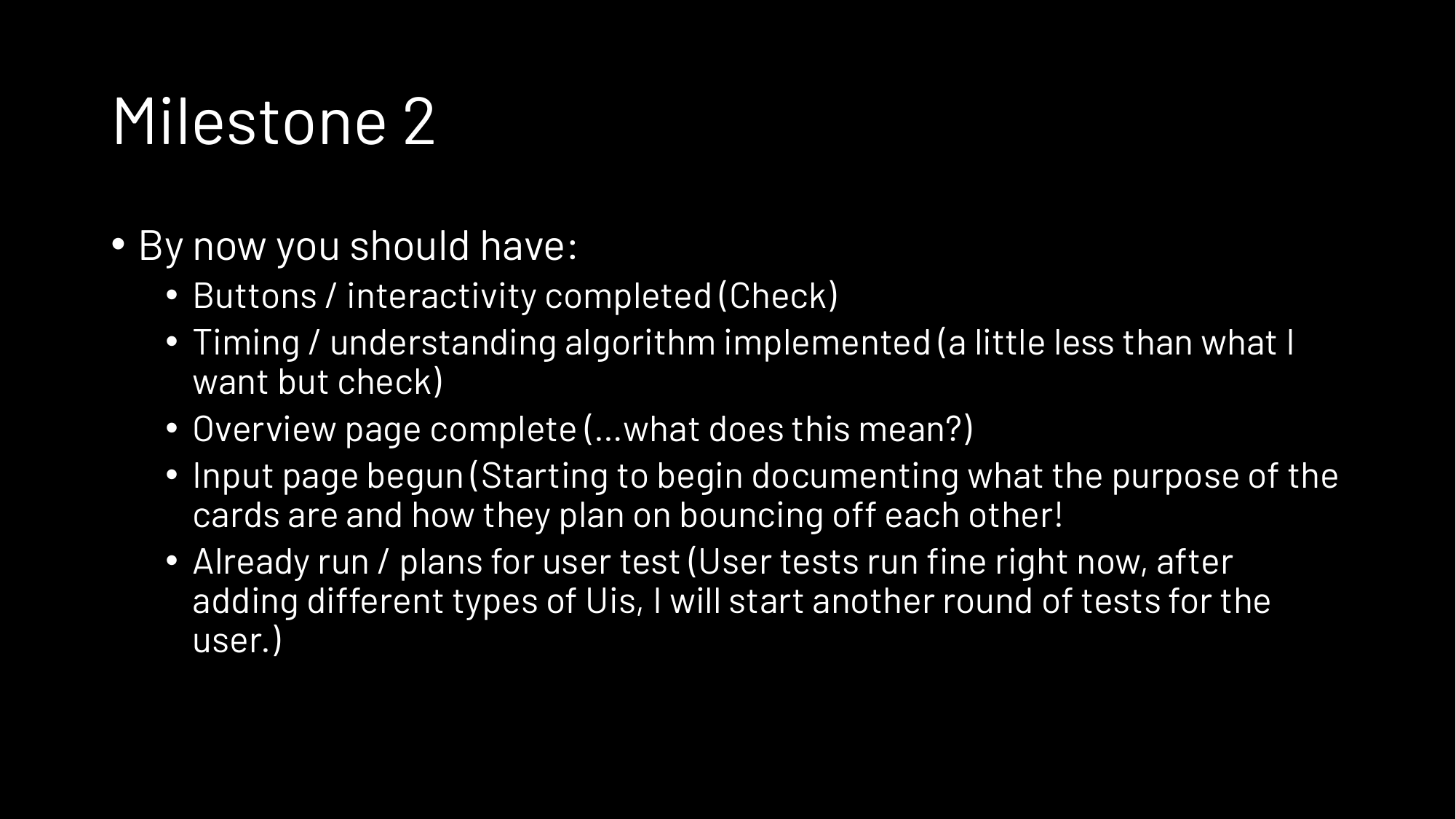

# Milestone 2
By now you should have:
Buttons / interactivity completed (Check)
Timing / understanding algorithm implemented (a little less than what I want but check)
Overview page complete (…what does this mean?)
Input page begun (Starting to begin documenting what the purpose of the cards are and how they plan on bouncing off each other!
Already run / plans for user test (User tests run fine right now, after adding different types of Uis, I will start another round of tests for the user.)